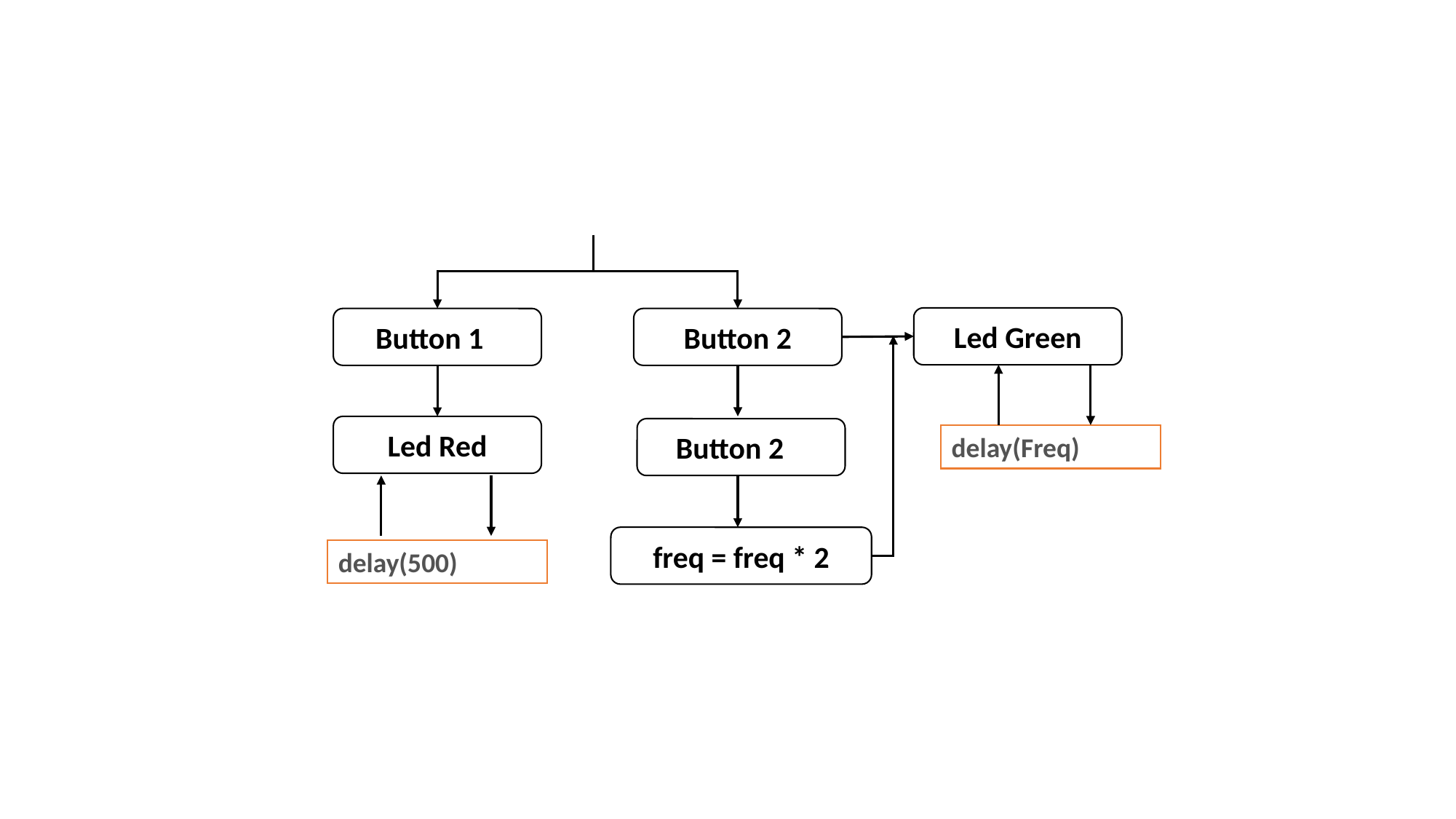

Led Green
Button 11
Button 2
Led Red
Button 2 2
delay(Freq)
freq = freq * 2
delay(500)